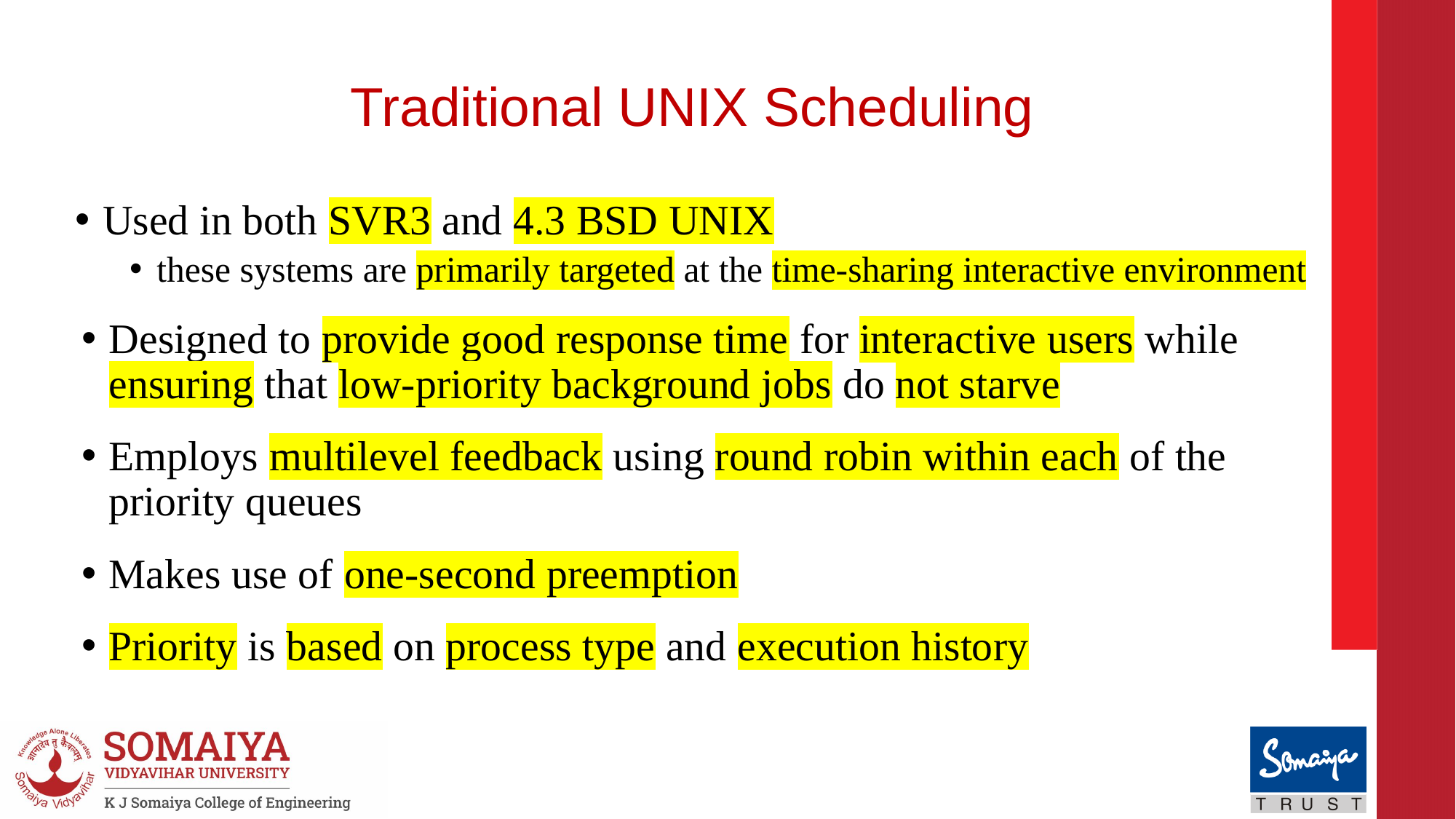

# Traditional UNIX Scheduling
Used in both SVR3 and 4.3 BSD UNIX
these systems are primarily targeted at the time-sharing interactive environment
Designed to provide good response time for interactive users while ensuring that low-priority background jobs do not starve
Employs multilevel feedback using round robin within each of the priority queues
Makes use of one-second preemption
Priority is based on process type and execution history